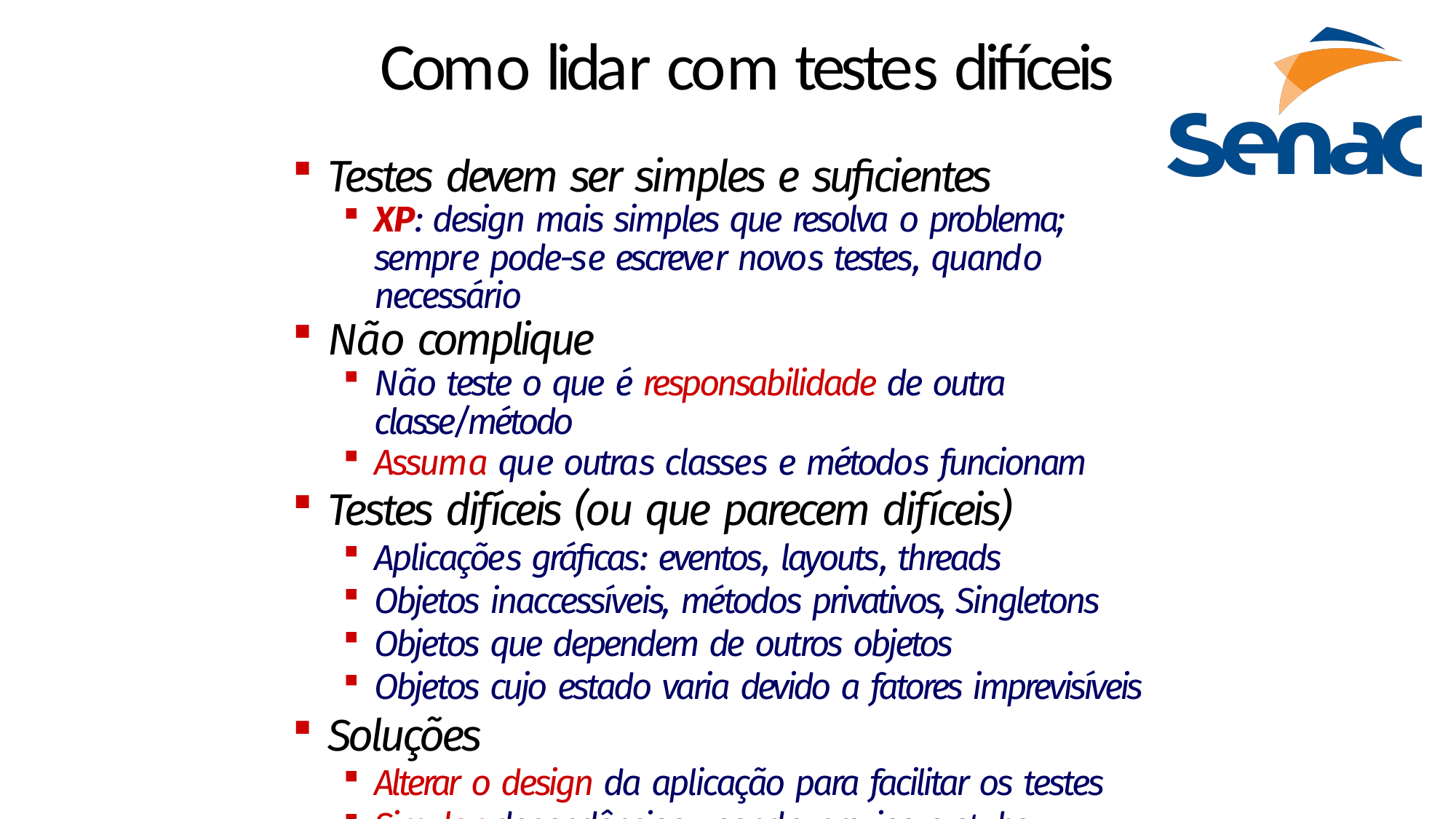

# Como lidar com testes difíceis
Testes devem ser simples e suficientes
XP: design mais simples que resolva o problema;
sempre pode-se escrever novos testes, quando necessário
Não complique
Não teste o que é responsabilidade de outra classe/método
Assuma que outras classes e métodos funcionam
Testes difíceis (ou que parecem difíceis)
Aplicações gráficas: eventos, layouts, threads
Objetos inaccessíveis, métodos privativos, Singletons
Objetos que dependem de outros objetos
Objetos cujo estado varia devido a fatores imprevisíveis
Soluções
Alterar o design da aplicação para facilitar os testes
Simular dependências usando proxies e stubs
27